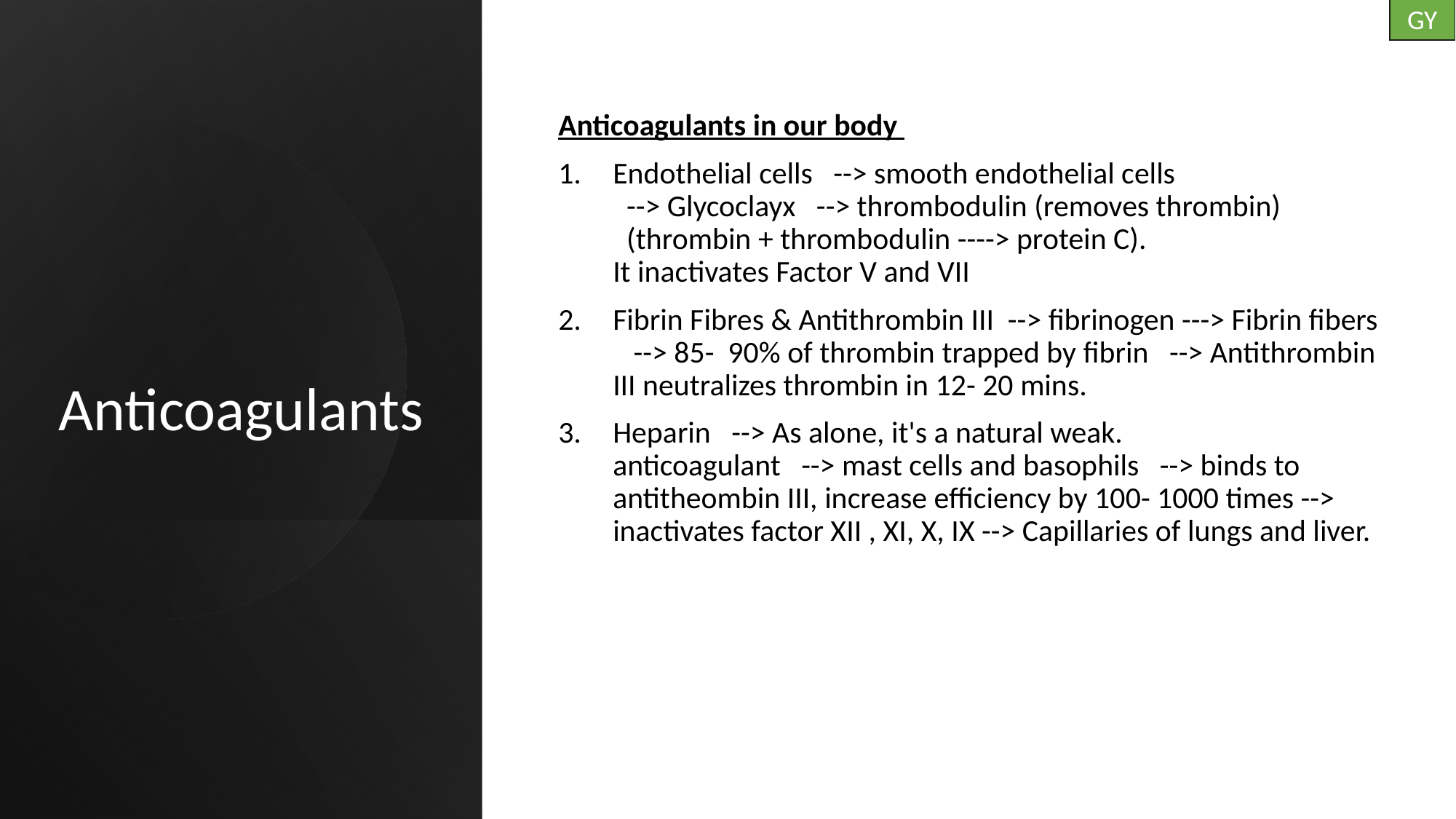

GY
Anticoagulants in our body
Endothelial cells   --> smooth endothelial cells                                 --> Glycoclayx   --> thrombodulin (removes thrombin)                  (thrombin + thrombodulin ----> protein C).
It inactivates Factor V and VII
Fibrin Fibres & Antithrombin III  --> fibrinogen ---> Fibrin fibers     --> 85-  90% of thrombin trapped by fibrin   --> Antithrombin III neutralizes thrombin in 12- 20 mins.
Heparin   --> As alone, it's a natural weak.                           anticoagulant   --> mast cells and basophils   --> binds to antitheombin III, increase efficiency by 100- 1000 times --> inactivates factor XII , XI, X, IX --> Capillaries of lungs and liver.

# Anticoagulants